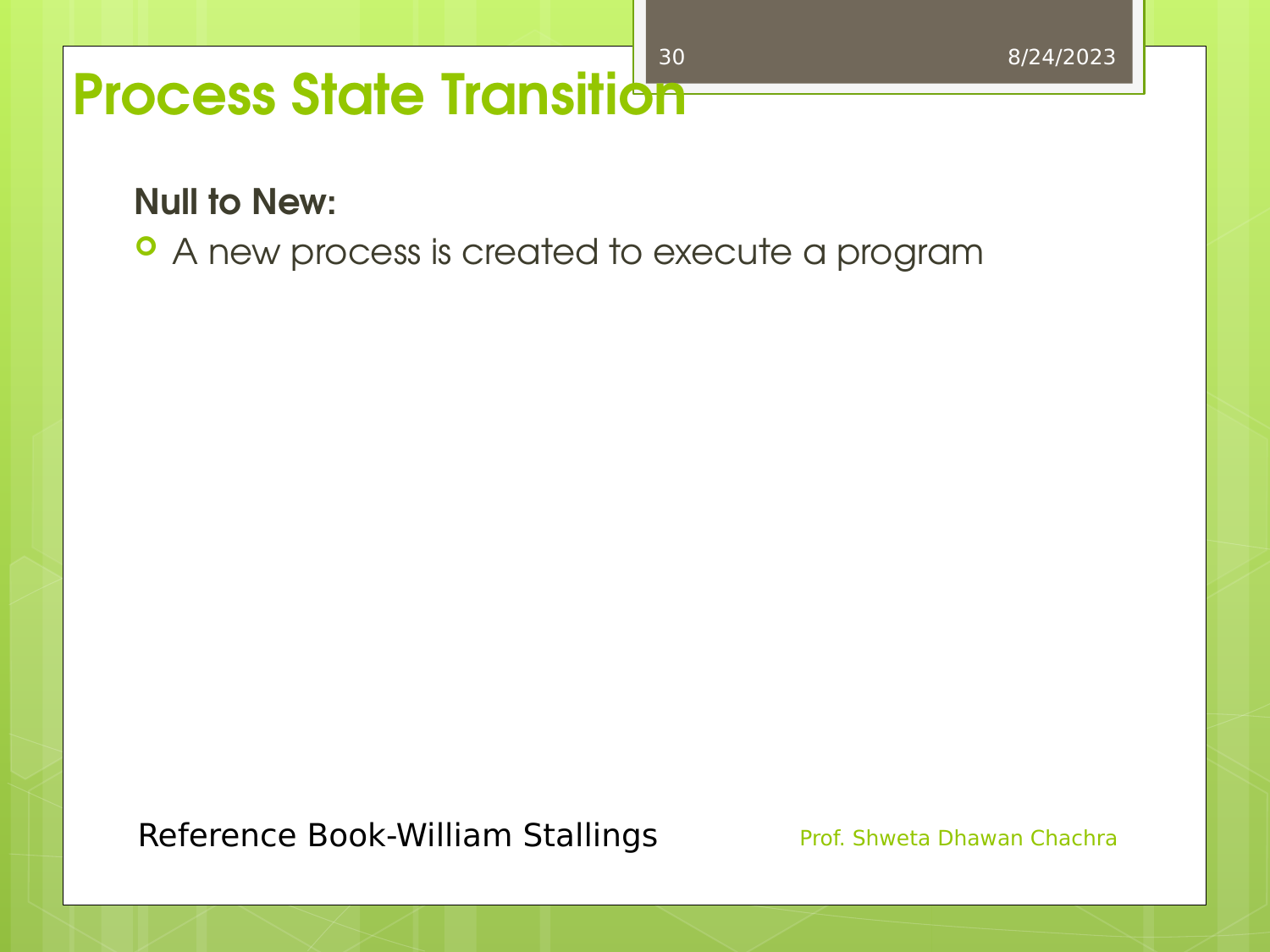

30
8/24/2023
# Process State Transition
Null to New:
A new process is created to execute a program
Reference Book-William Stallings
Prof. Shweta Dhawan Chachra